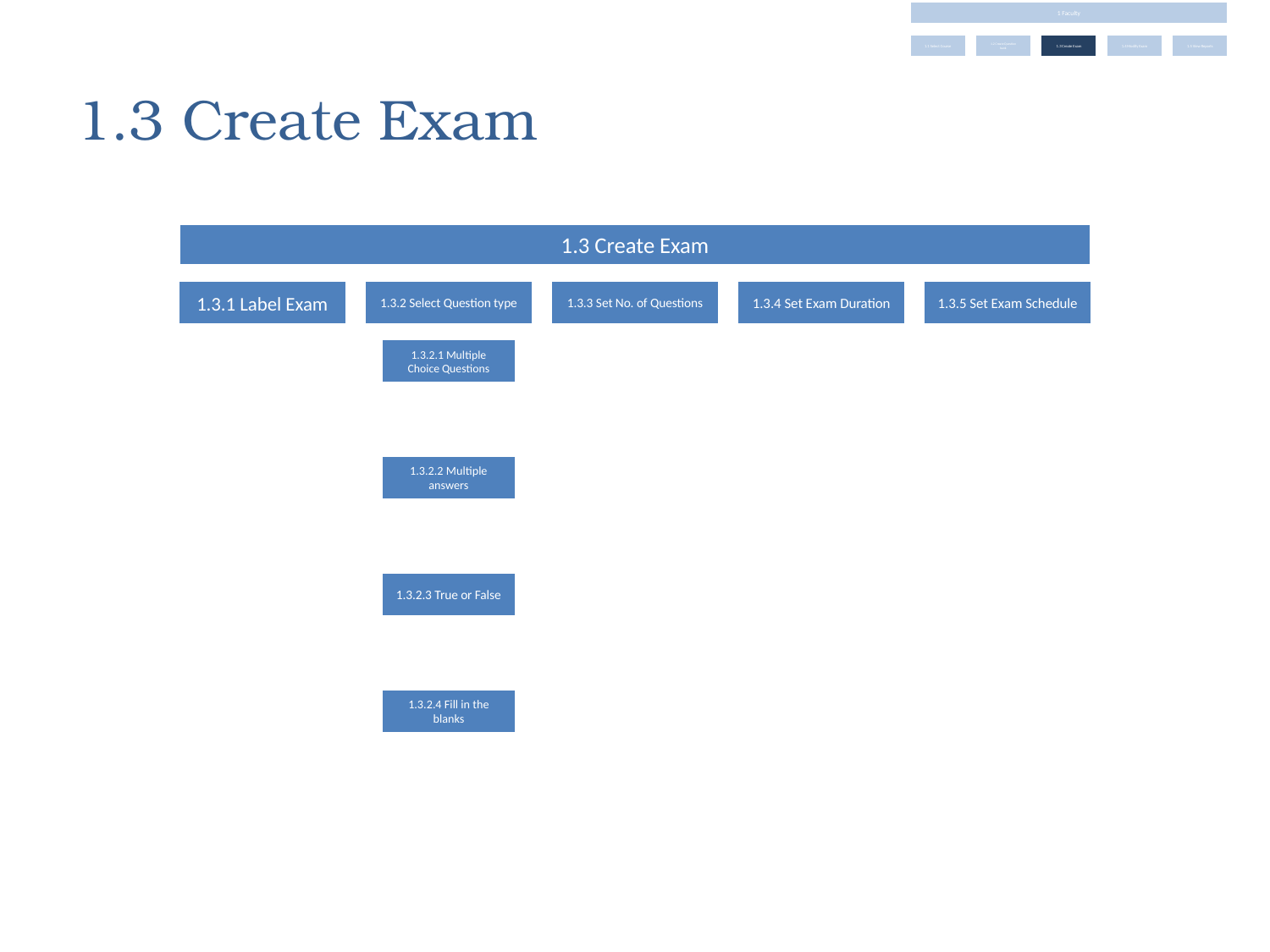

1 Faculty
1.1 Select Course
1.2 Create Question bank
1.3 Create Exam
1.4 Modify Exam
1.5 View Reports
# 1.3 Create Exam
1.3 Create Exam
1.3.1 Label Exam
1.3.2 Select Question type
1.3.3 Set No. of Questions
1.3.4 Set Exam Duration
1.3.5 Set Exam Schedule
1.3.2.1 Multiple Choice Questions
1.3.2.2 Multiple answers
1.3.2.3 True or False
1.3.2.4 Fill in the blanks